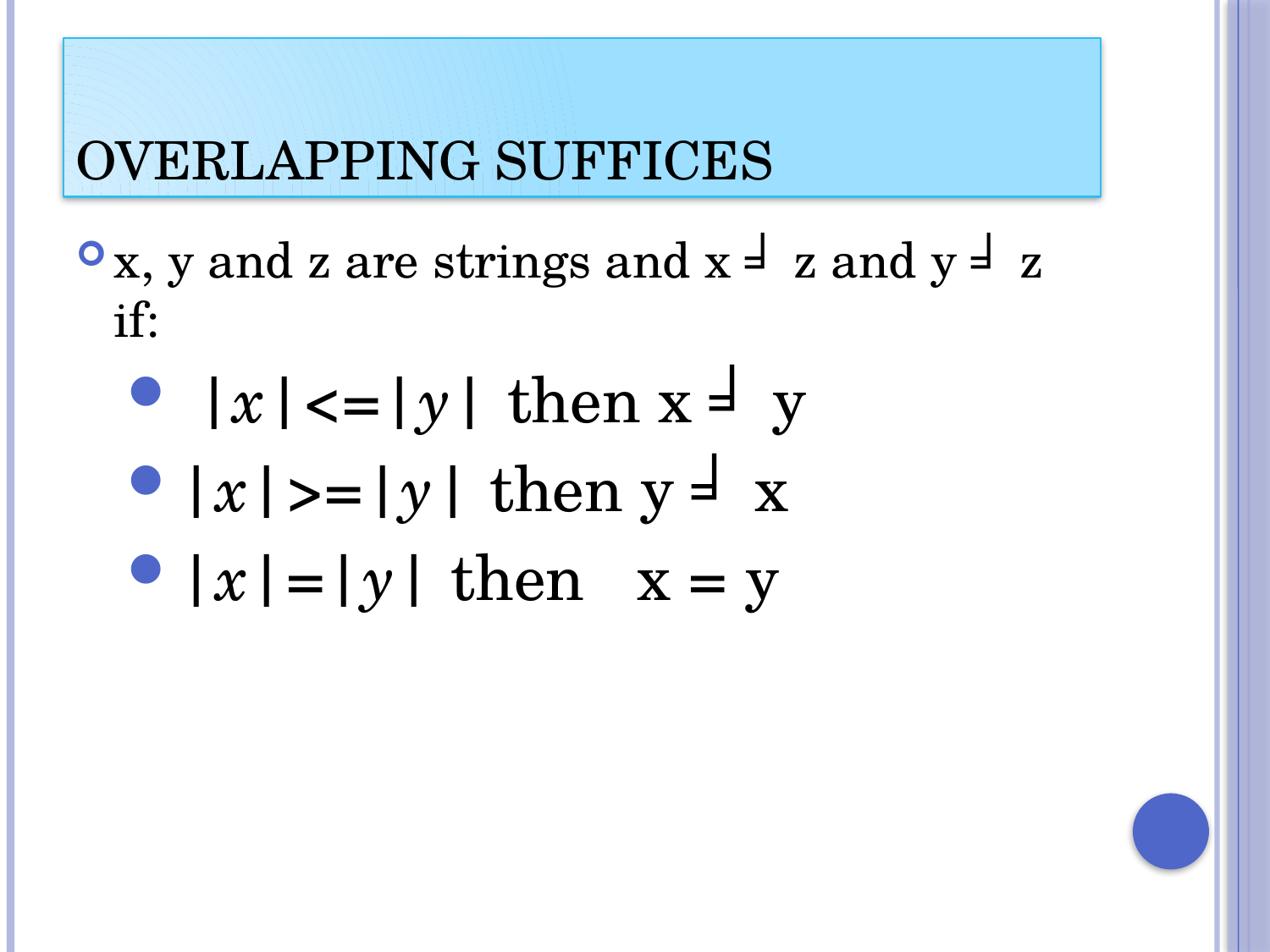

# Overlapping Suffices
x, y and z are strings and x ╛ z and y ╛ z if:
 |x|<=|y| then x ╛ y
|x|>=|y| then y ╛ x
|x|=|y| then   x = y